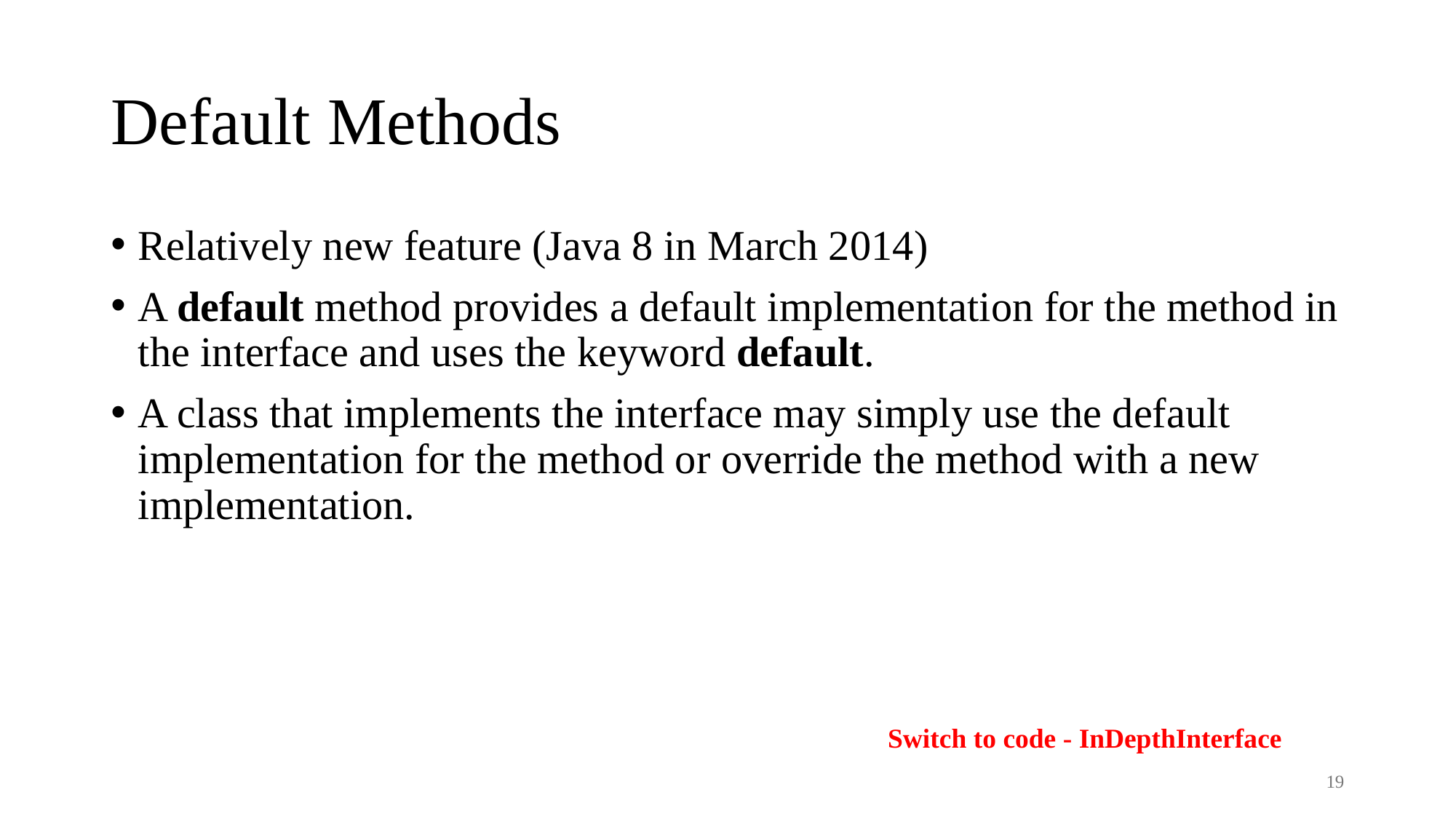

# Default Methods
Relatively new feature (Java 8 in March 2014)
A default method provides a default implementation for the method in the interface and uses the keyword default.
A class that implements the interface may simply use the default implementation for the method or override the method with a new implementation.
Switch to code - InDepthInterface
19